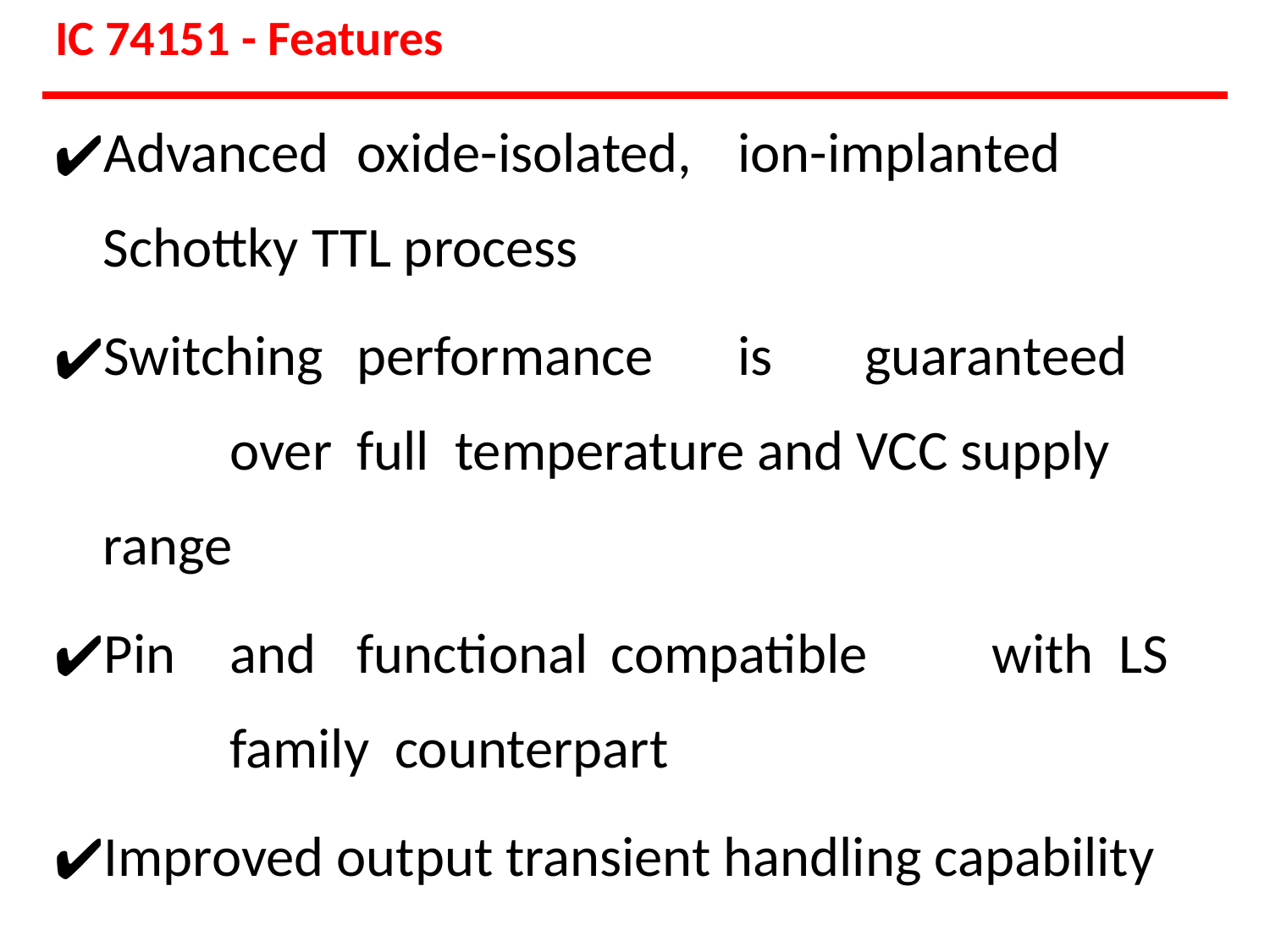

IC 74151 - Features
Advanced	oxide-isolated,	ion-implanted  Schottky TTL process
Switching	performance	is	guaranteed	over	full  temperature and VCC supply range
Pin	and	functional	compatible	with	LS	family  counterpart
Improved output transient handling capability